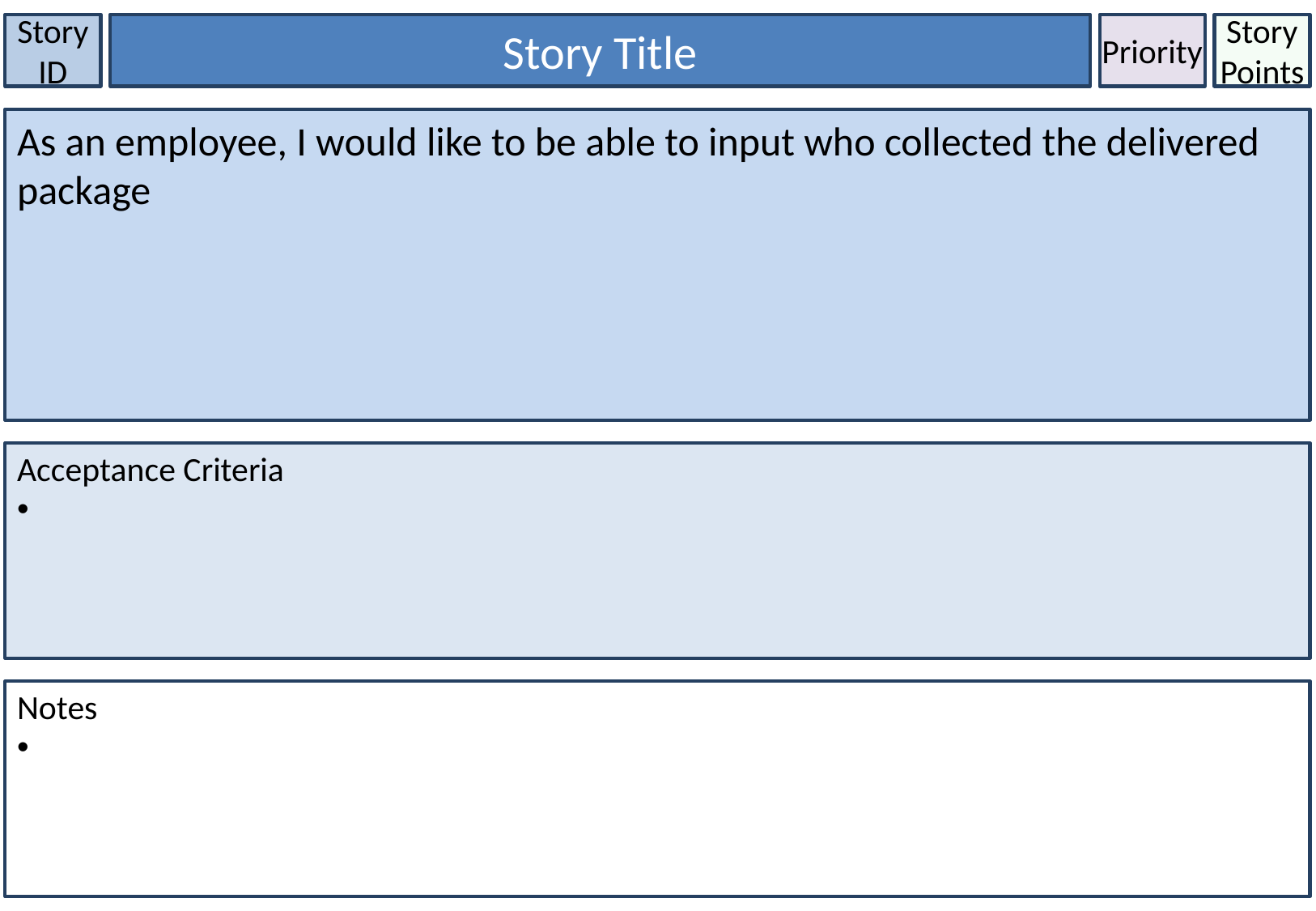

Story ID
Story Title
Priority
Story Points
As an employee, I would like to be able to input who collected the delivered package
Acceptance Criteria

Notes